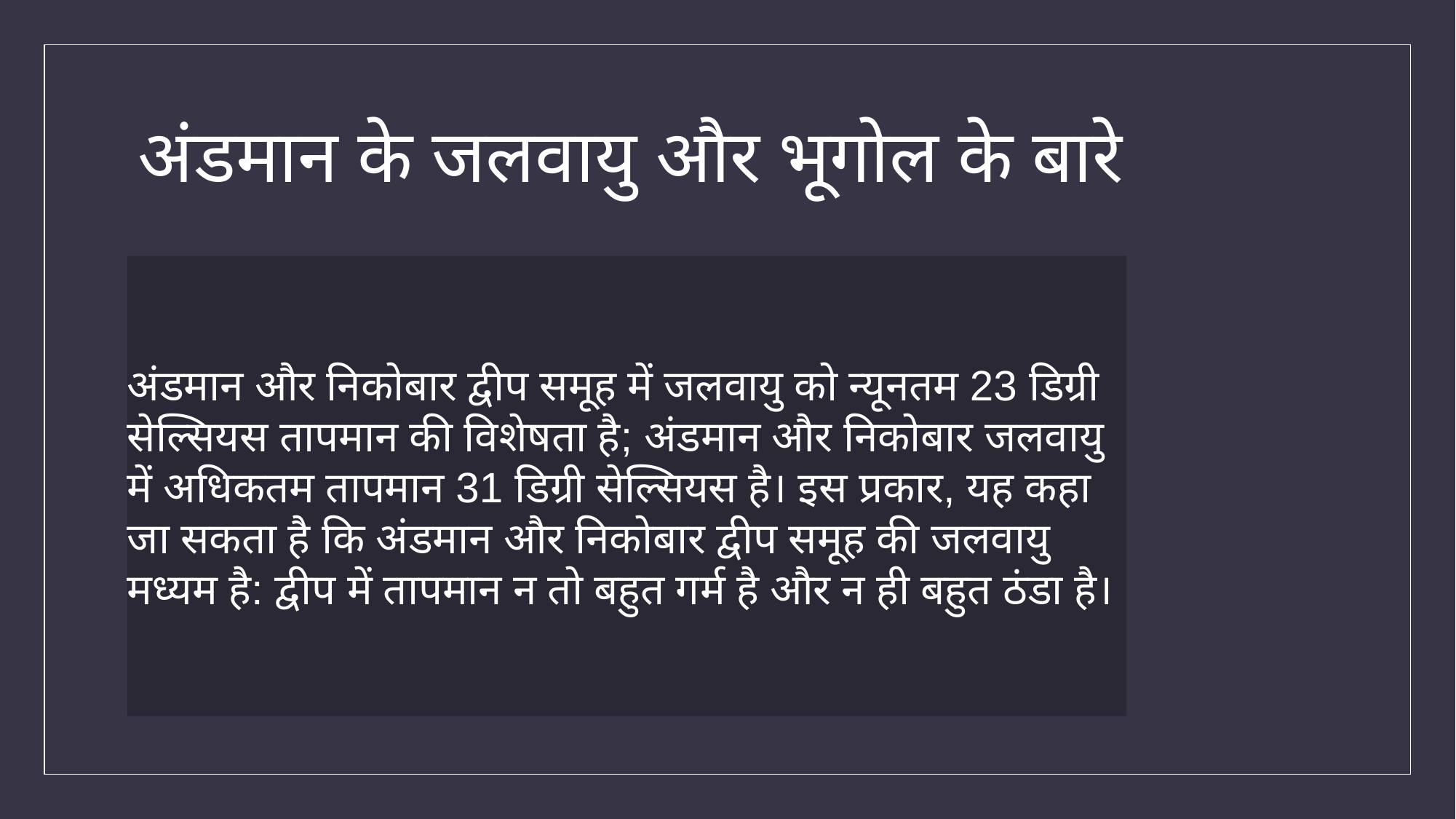

# अंडमान के जलवायु और भूगोल के बारे
अंडमान और निकोबार द्वीप समूह में जलवायु को न्यूनतम 23 डिग्री सेल्सियस तापमान की विशेषता है; अंडमान और निकोबार जलवायु में अधिकतम तापमान 31 डिग्री सेल्सियस है। इस प्रकार, यह कहा जा सकता है कि अंडमान और निकोबार द्वीप समूह की जलवायु मध्यम है: द्वीप में तापमान न तो बहुत गर्म है और न ही बहुत ठंडा है।